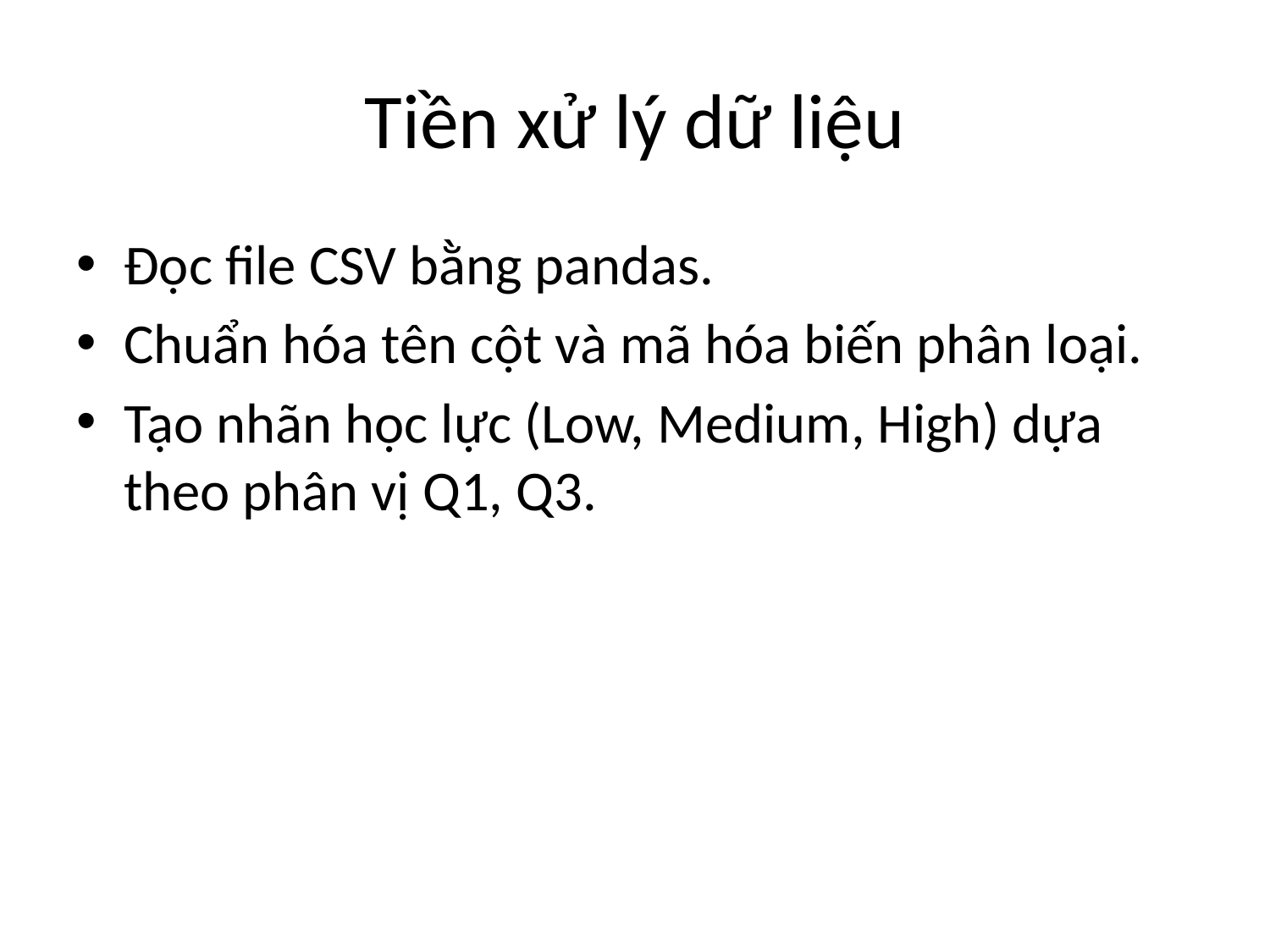

# Tiền xử lý dữ liệu
Đọc file CSV bằng pandas.
Chuẩn hóa tên cột và mã hóa biến phân loại.
Tạo nhãn học lực (Low, Medium, High) dựa theo phân vị Q1, Q3.